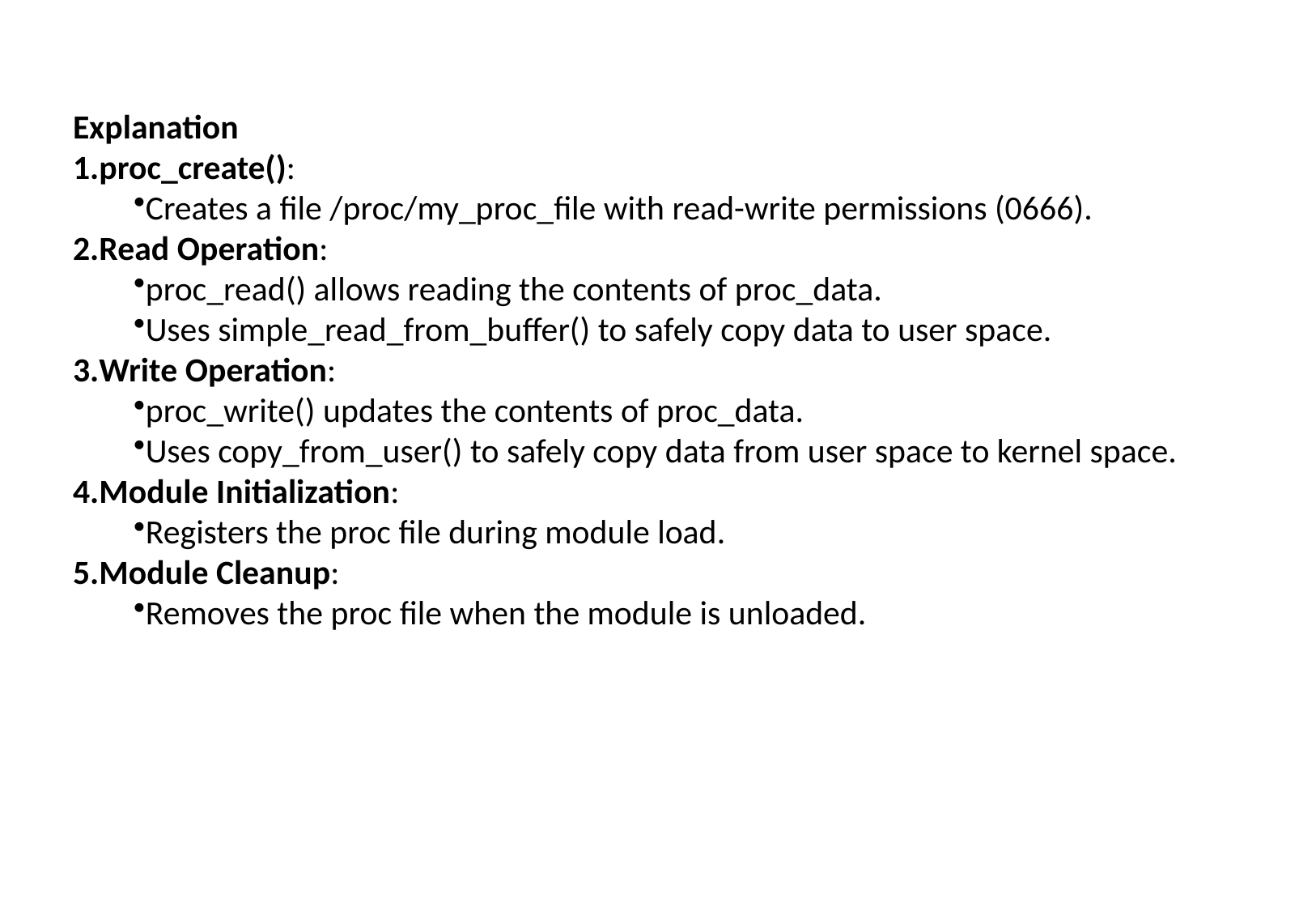

# Explanation
proc_create():
Creates a file /proc/my_proc_file with read-write permissions (0666).
Read Operation:
proc_read() allows reading the contents of proc_data.
Uses simple_read_from_buffer() to safely copy data to user space.
Write Operation:
proc_write() updates the contents of proc_data.
Uses copy_from_user() to safely copy data from user space to kernel space.
Module Initialization:
Registers the proc file during module load.
Module Cleanup:
Removes the proc file when the module is unloaded.